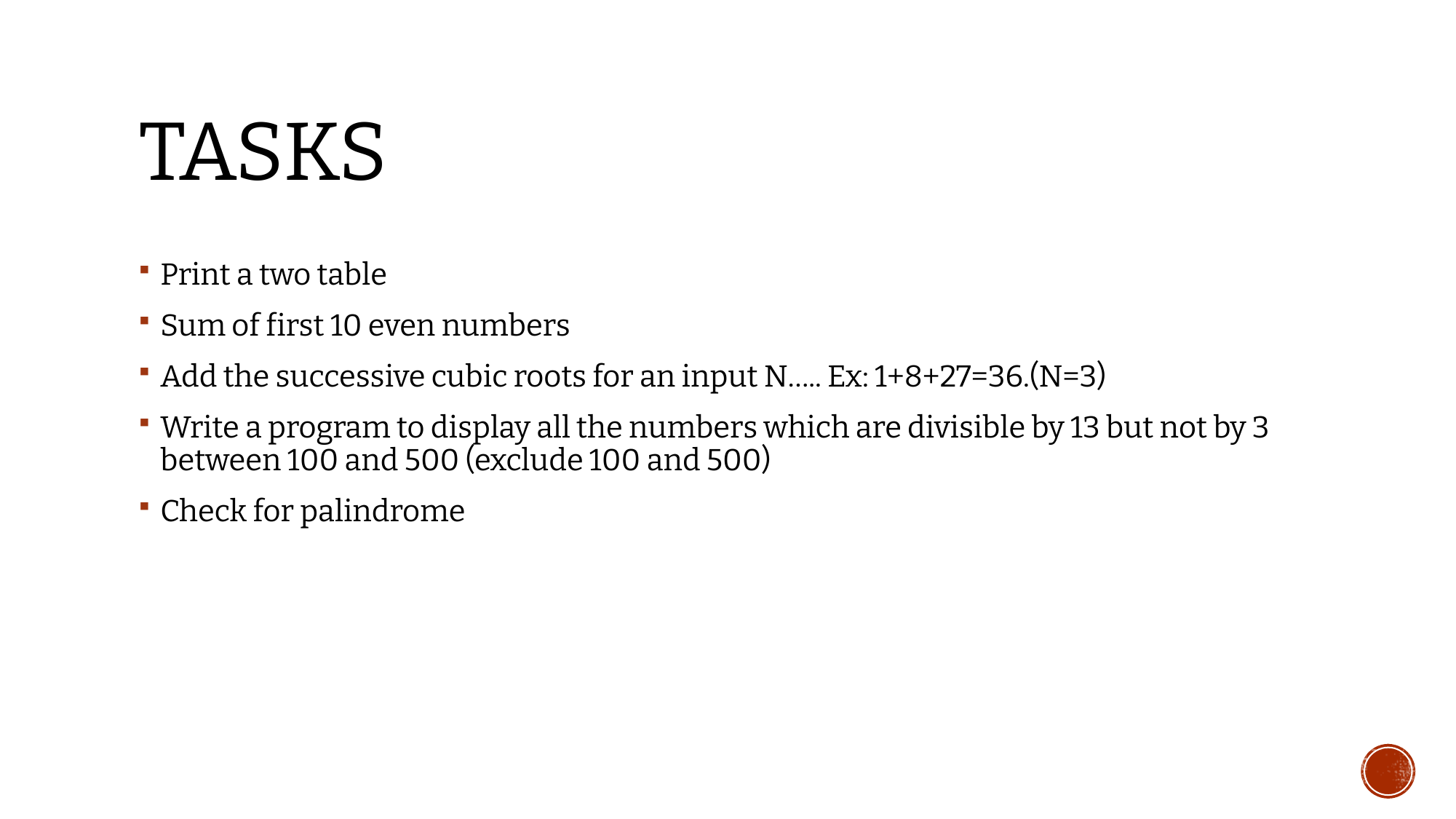

# Tasks
Print a two table
Sum of first 10 even numbers
Add the successive cubic roots for an input N….. Ex: 1+8+27=36.(N=3)
Write a program to display all the numbers which are divisible by 13 but not by 3 between 100 and 500 (exclude 100 and 500)
Check for palindrome